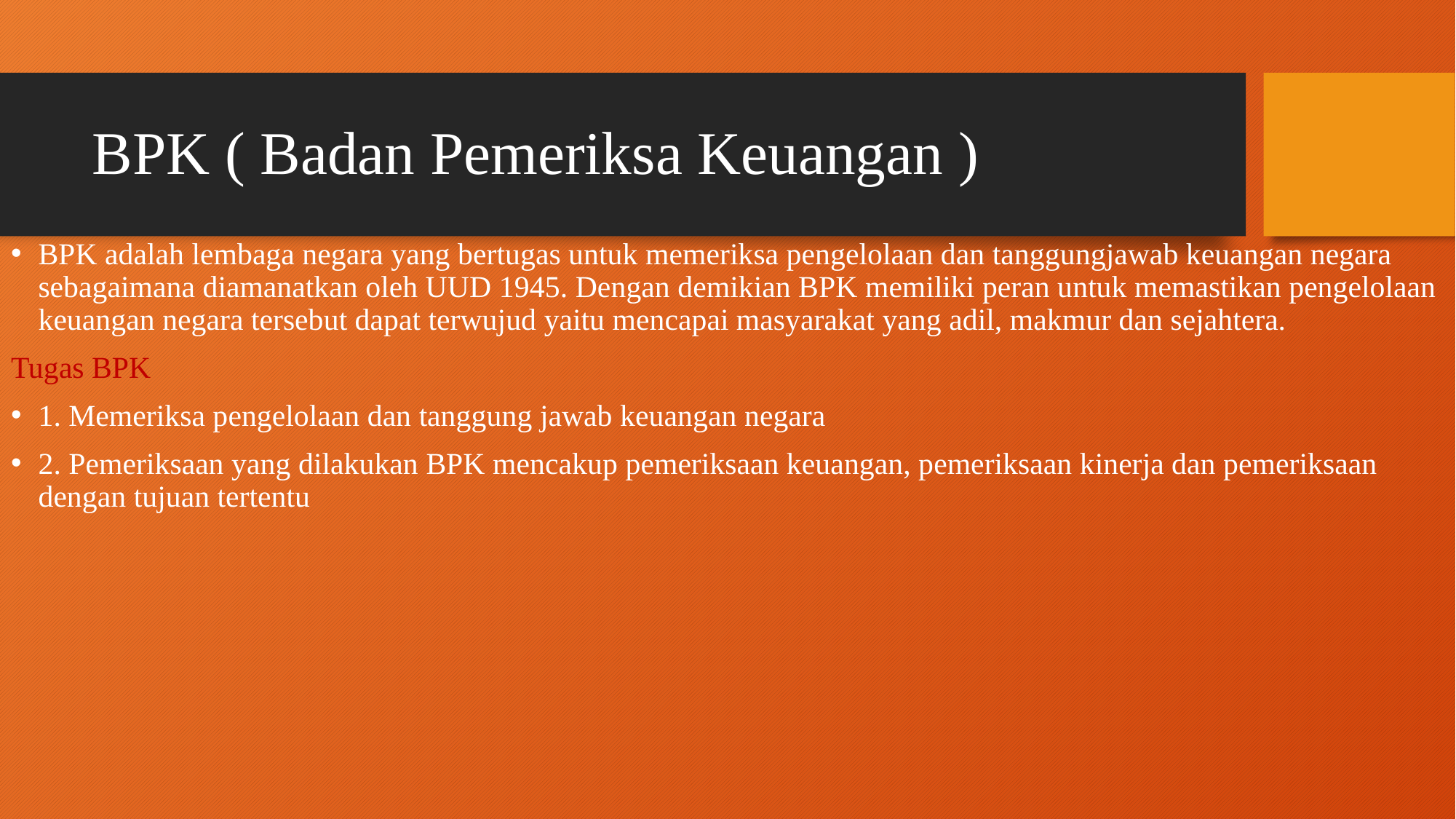

# BPK ( Badan Pemeriksa Keuangan )
BPK adalah lembaga negara yang bertugas untuk memeriksa pengelolaan dan tanggungjawab keuangan negara sebagaimana diamanatkan oleh UUD 1945. Dengan demikian BPK memiliki peran untuk memastikan pengelolaan keuangan negara tersebut dapat terwujud yaitu mencapai masyarakat yang adil, makmur dan sejahtera.
Tugas BPK
1. Memeriksa pengelolaan dan tanggung jawab keuangan negara
2. Pemeriksaan yang dilakukan BPK mencakup pemeriksaan keuangan, pemeriksaan kinerja dan pemeriksaan dengan tujuan tertentu